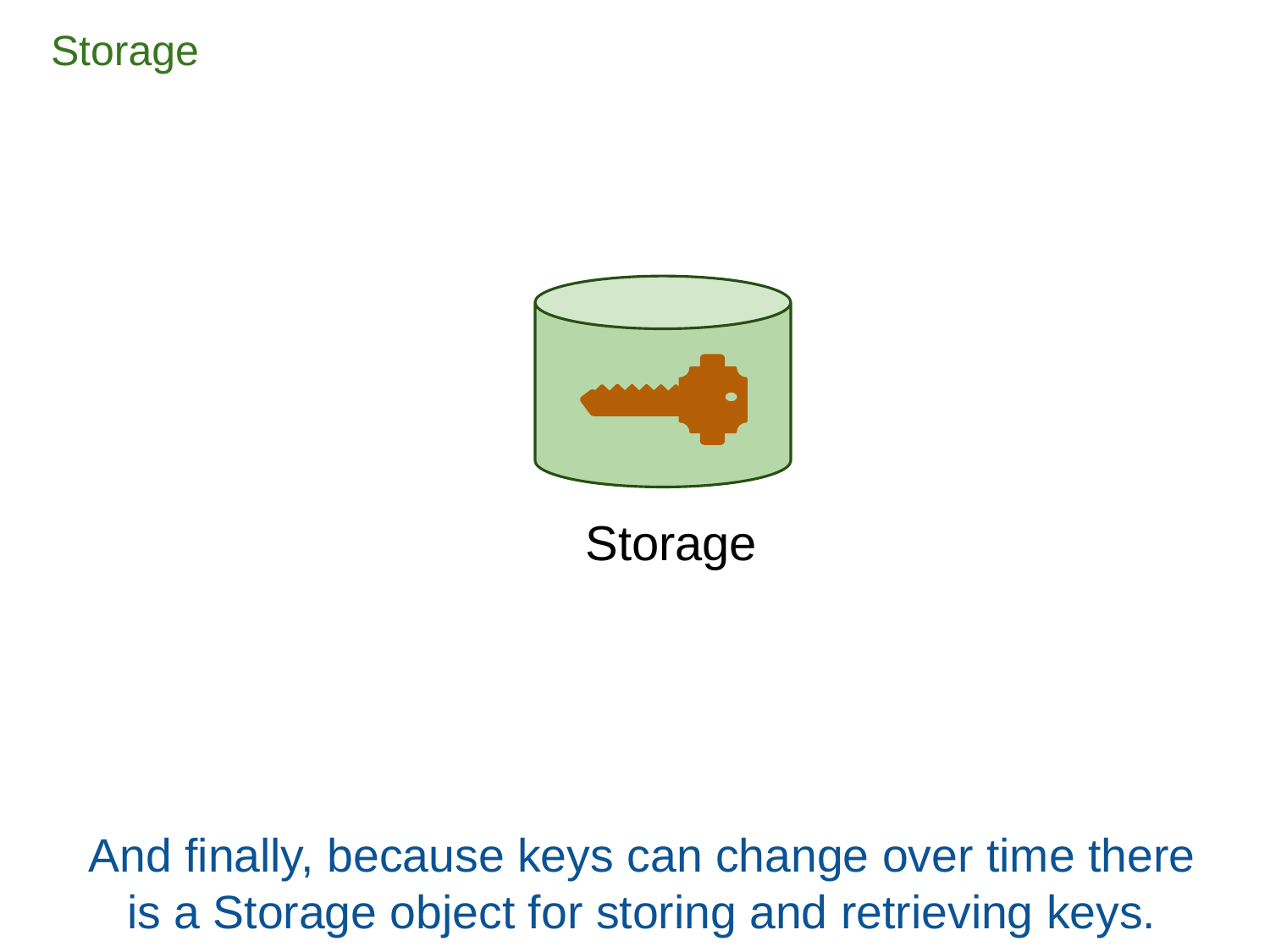

Storage

Storage
And finally, because keys can change over time there is a Storage object for storing and retrieving keys.